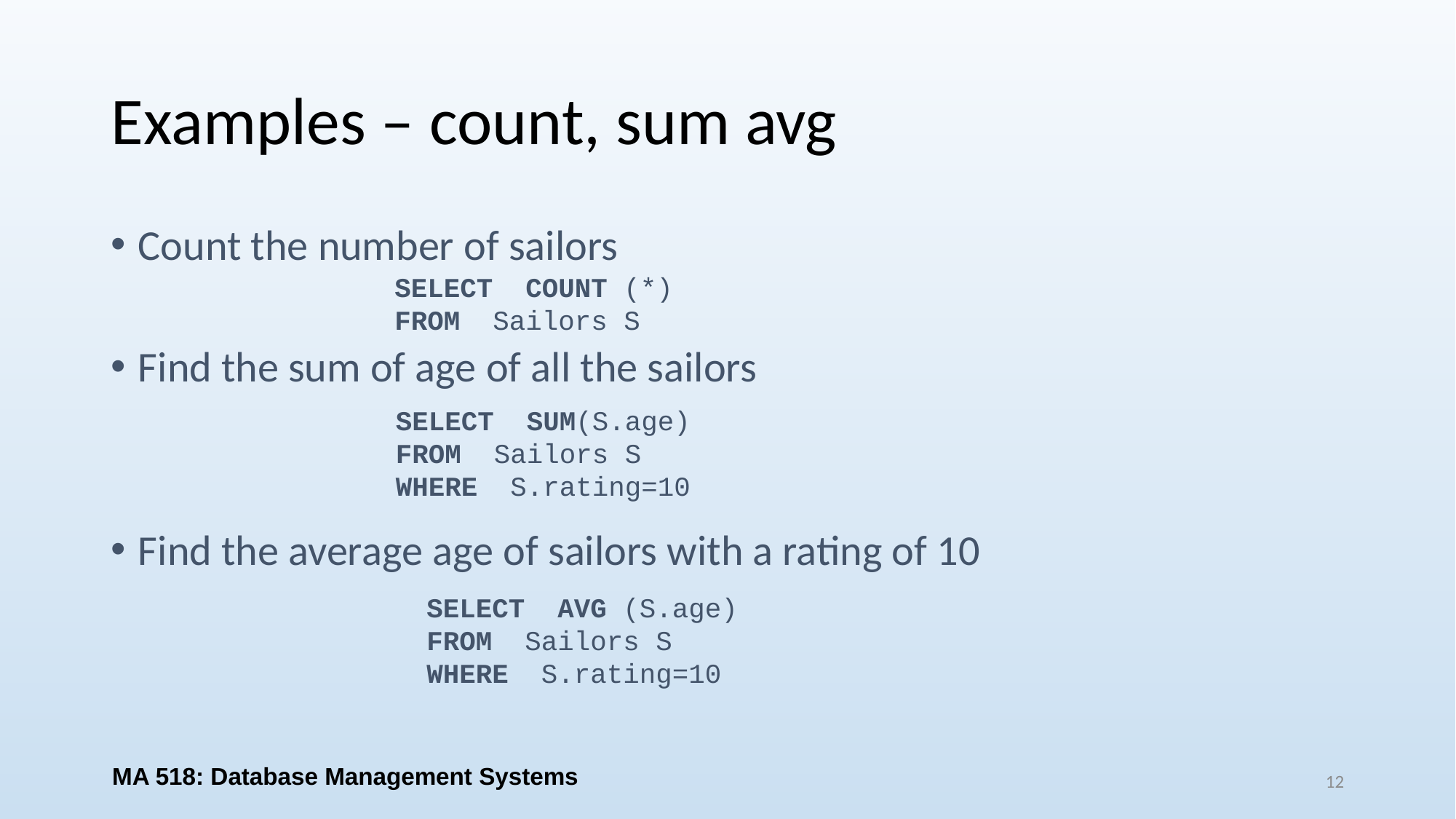

# Examples – count, sum avg
Count the number of sailors

Find the sum of age of all the sailors

Find the average age of sailors with a rating of 10

SELECT  COUNT (*)
FROM  Sailors S
SELECT  SUM(S.age)
FROM  Sailors S
WHERE  S.rating=10
SELECT  AVG (S.age)
FROM  Sailors S
WHERE  S.rating=10
MA 518: Database Management Systems
12